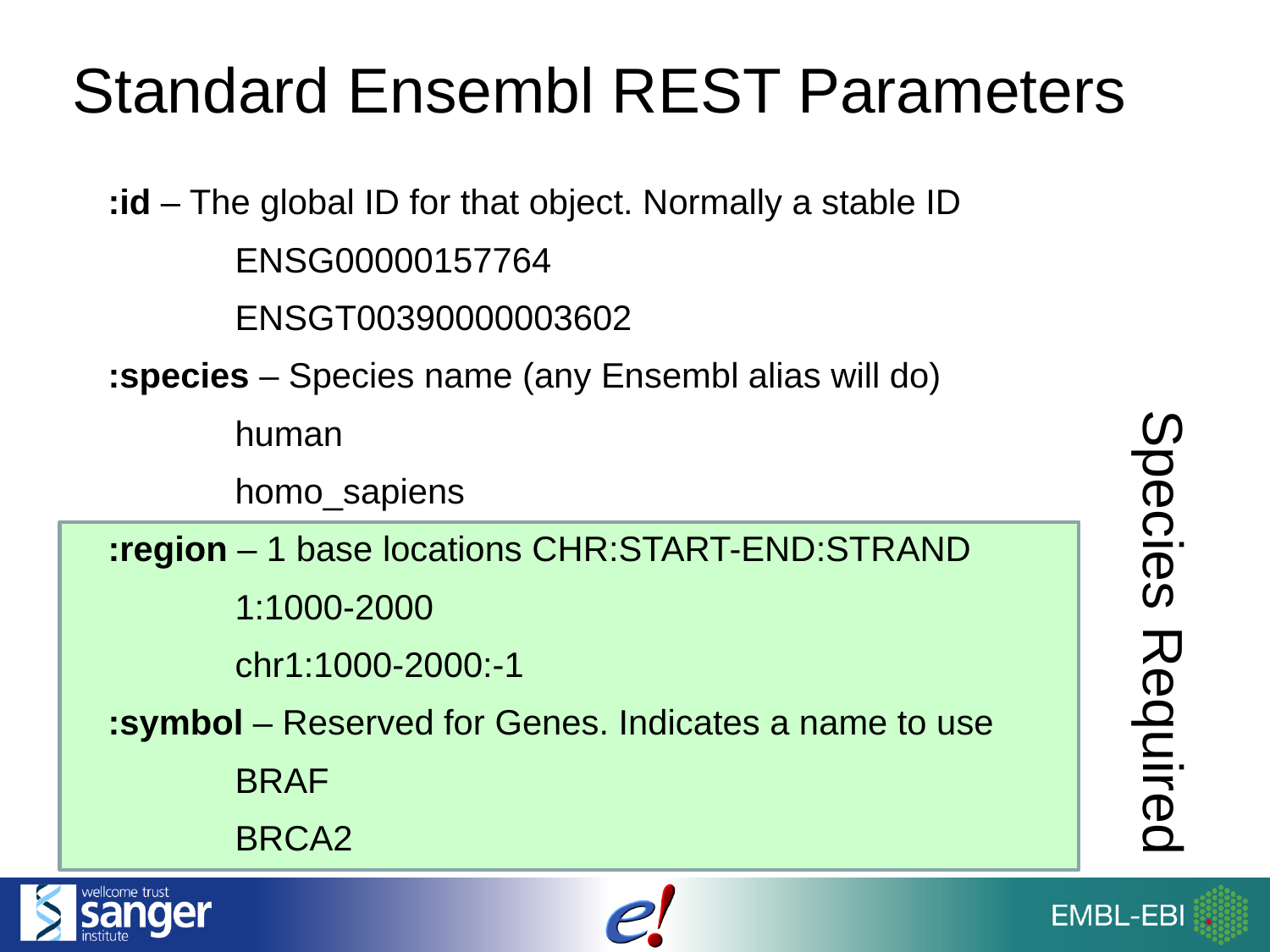

# Standard Ensembl REST Parameters
:id – The global ID for that object. Normally a stable ID
	ENSG00000157764
	ENSGT00390000003602
:species – Species name (any Ensembl alias will do)
	human
	homo_sapiens
:region – 1 base locations CHR:START-END:STRAND
	1:1000-2000
	chr1:1000-2000:-1
:symbol – Reserved for Genes. Indicates a name to use
	BRAF
	BRCA2

Species Required